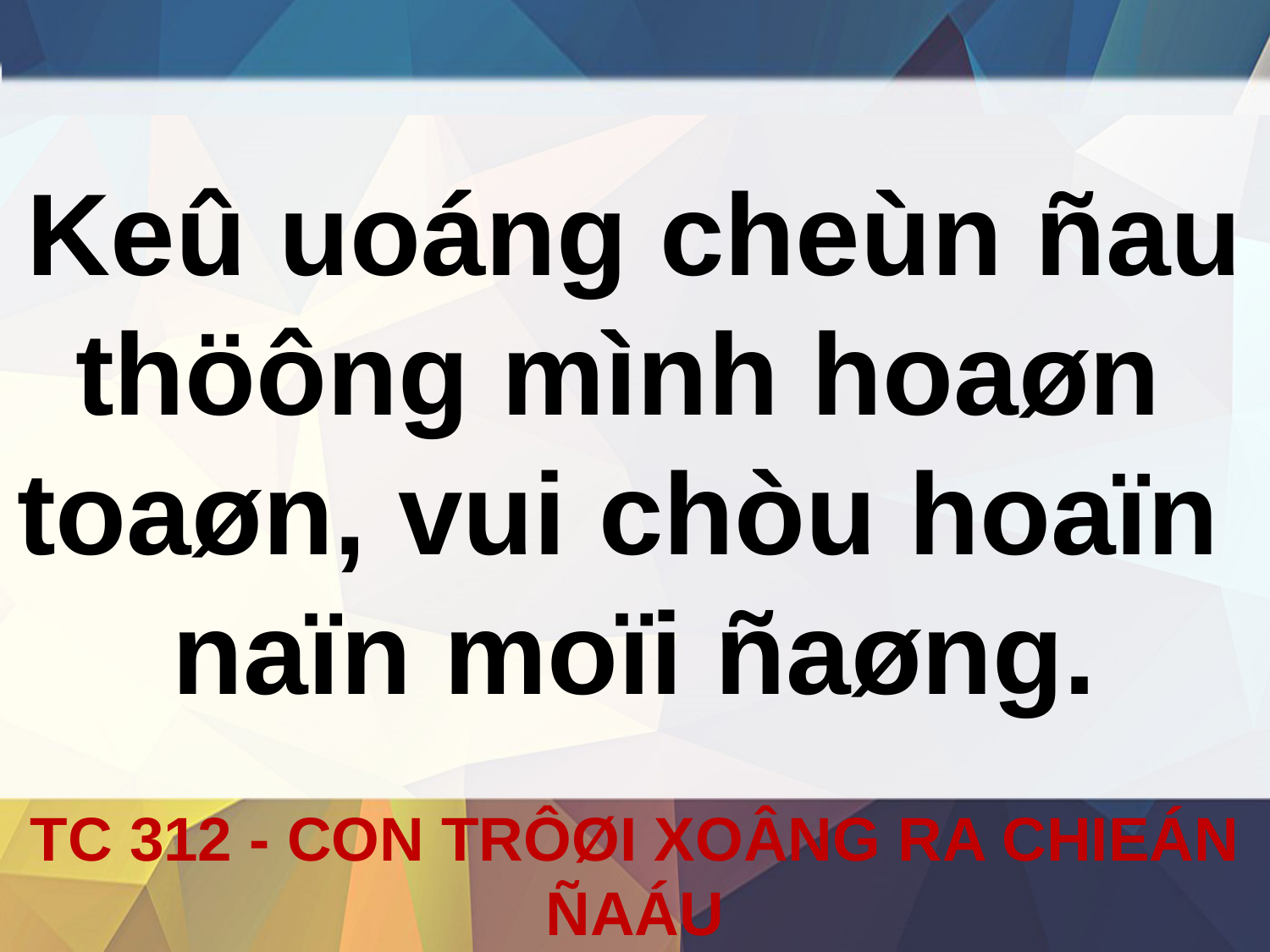

Keû uoáng cheùn ñau thöông mình hoaøn
toaøn, vui chòu hoaïn
naïn moïi ñaøng.
TC 312 - CON TRÔØI XOÂNG RA CHIEÁN ÑAÁU